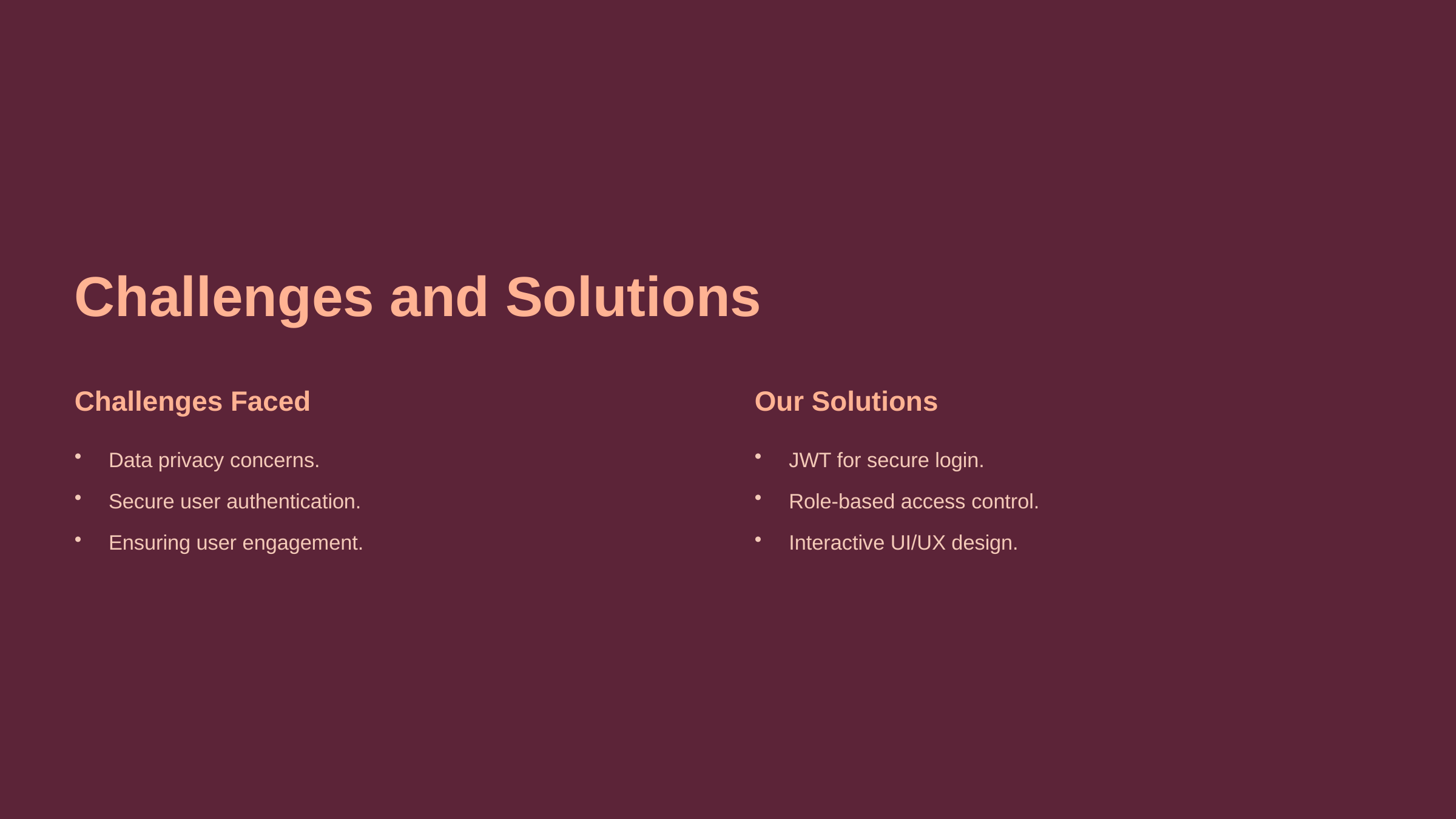

Challenges and Solutions
Challenges Faced
Our Solutions
Data privacy concerns.
JWT for secure login.
Secure user authentication.
Role-based access control.
Ensuring user engagement.
Interactive UI/UX design.